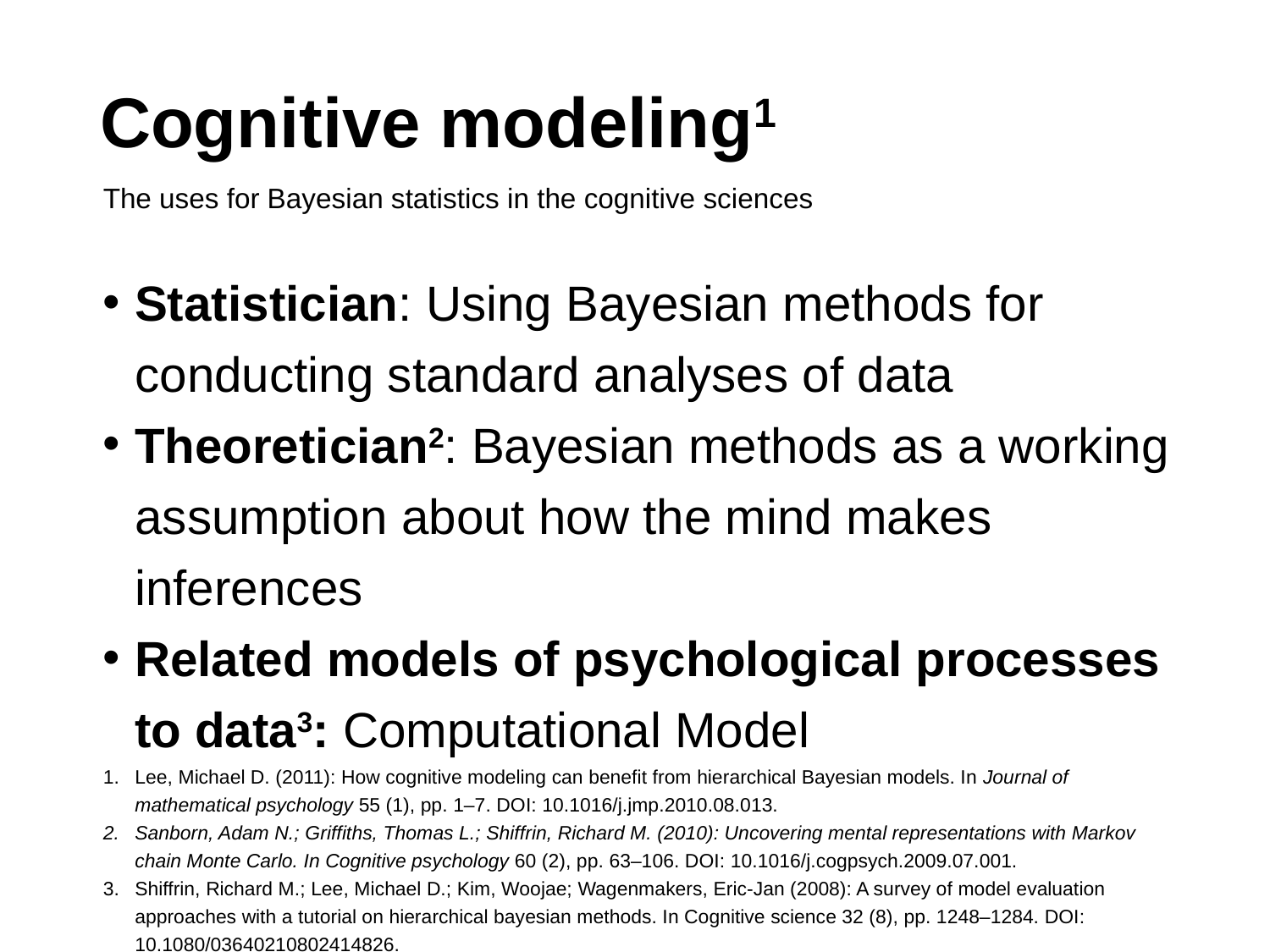

# Cognitive modeling1
The uses for Bayesian statistics in the cognitive sciences
Statistician: Using Bayesian methods for conducting standard analyses of data
Theoretician2: Bayesian methods as a working assumption about how the mind makes inferences
Related models of psychological processes to data3: Computational Model
Lee, Michael D. (2011): How cognitive modeling can benefit from hierarchical Bayesian models. In Journal of mathematical psychology 55 (1), pp. 1–7. DOI: 10.1016/j.jmp.2010.08.013.
Sanborn, Adam N.; Griffiths, Thomas L.; Shiffrin, Richard M. (2010): Uncovering mental representations with Markov chain Monte Carlo. In Cognitive psychology 60 (2), pp. 63–106. DOI: 10.1016/j.cogpsych.2009.07.001.
Shiffrin, Richard M.; Lee, Michael D.; Kim, Woojae; Wagenmakers, Eric-Jan (2008): A survey of model evaluation approaches with a tutorial on hierarchical bayesian methods. In Cognitive science 32 (8), pp. 1248–1284. DOI: 10.1080/03640210802414826.